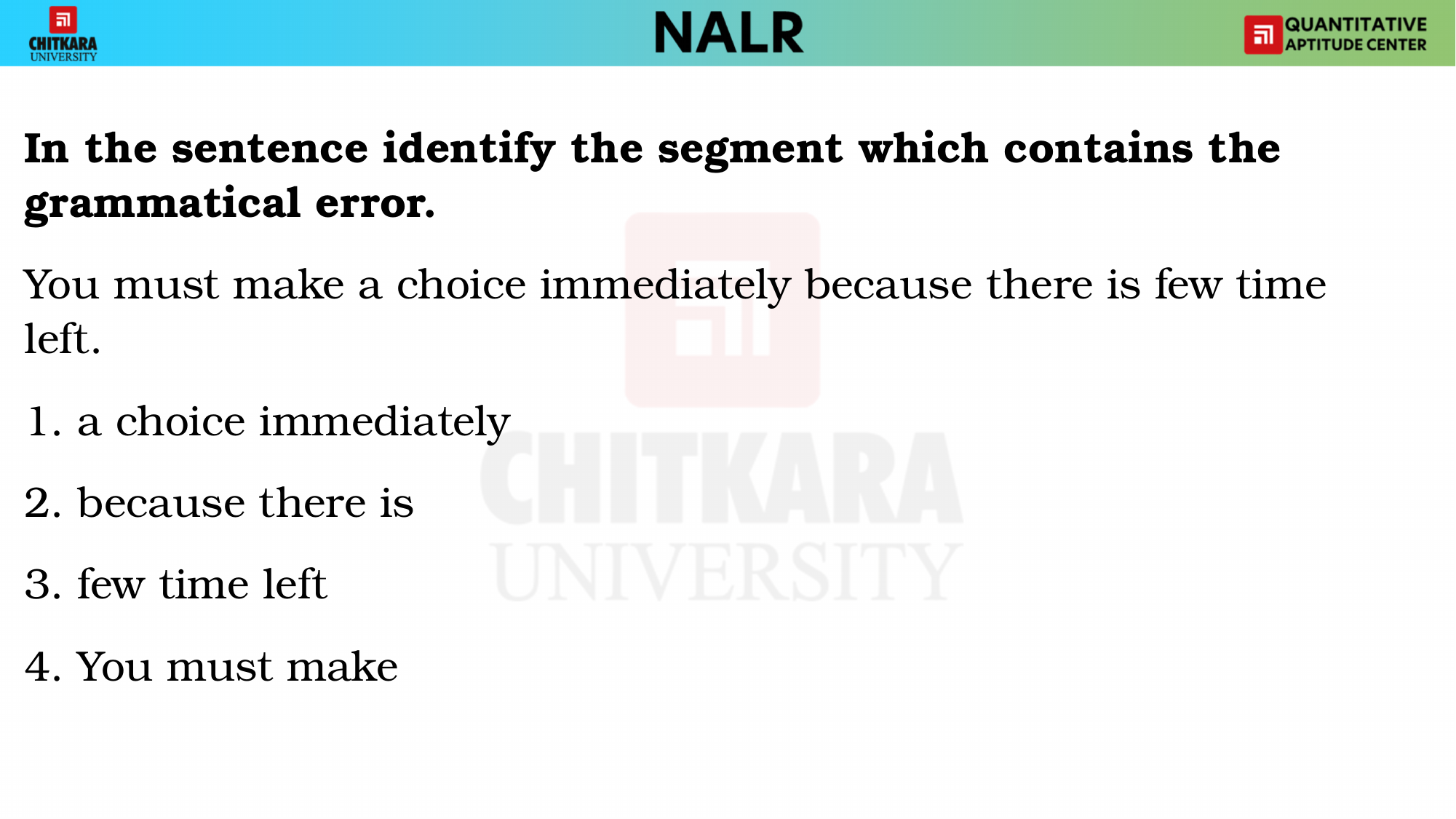

In the sentence identify the segment which contains the grammatical error.
You must make a choice immediately because there is few time left.
1. a choice immediately
2. because there is
3. few time left
4. You must make